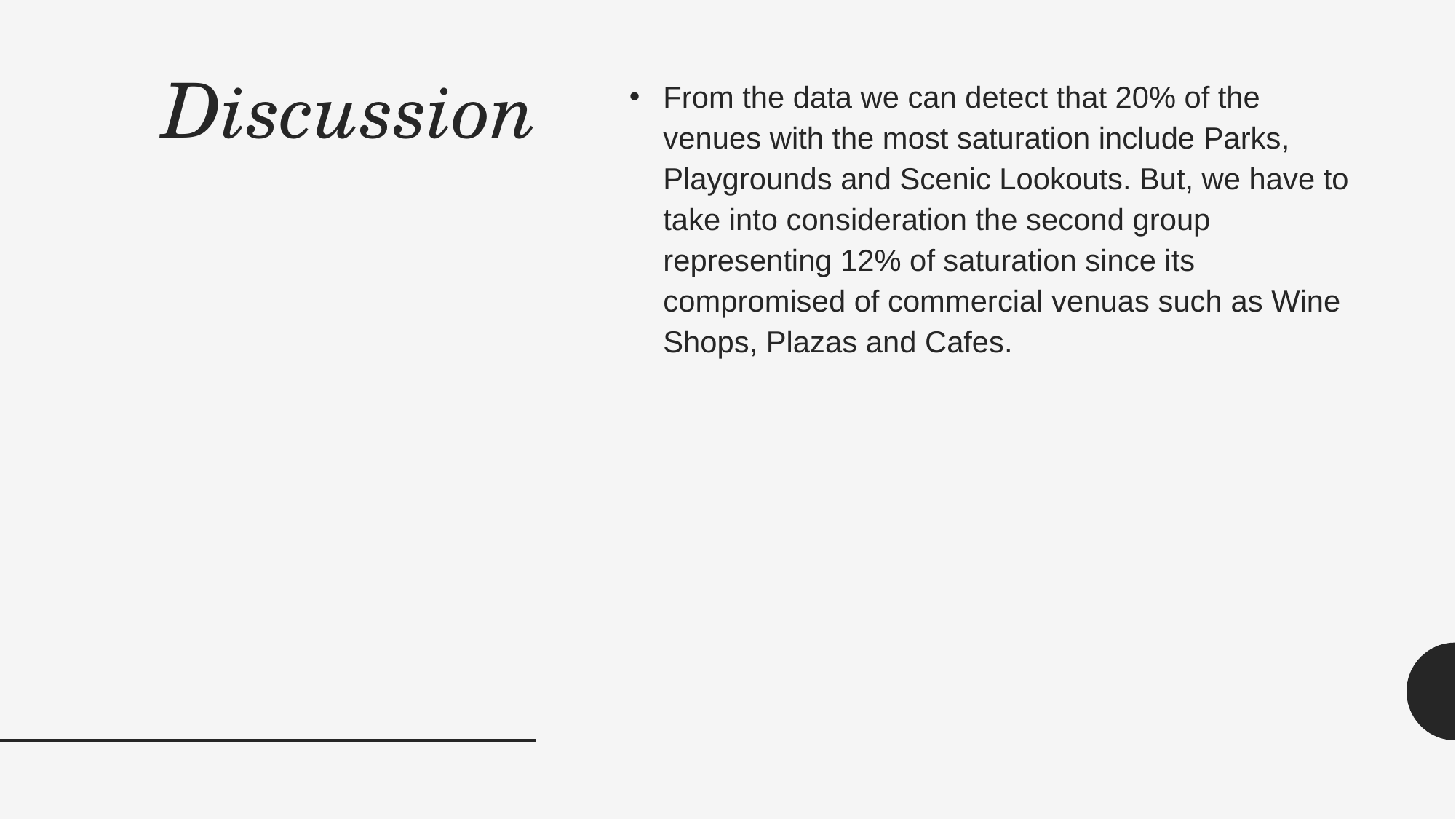

# Discussion
From the data we can detect that 20% of the venues with the most saturation include Parks, Playgrounds and Scenic Lookouts. But, we have to take into consideration the second group representing 12% of saturation since its compromised of commercial venuas such as Wine Shops, Plazas and Cafes.